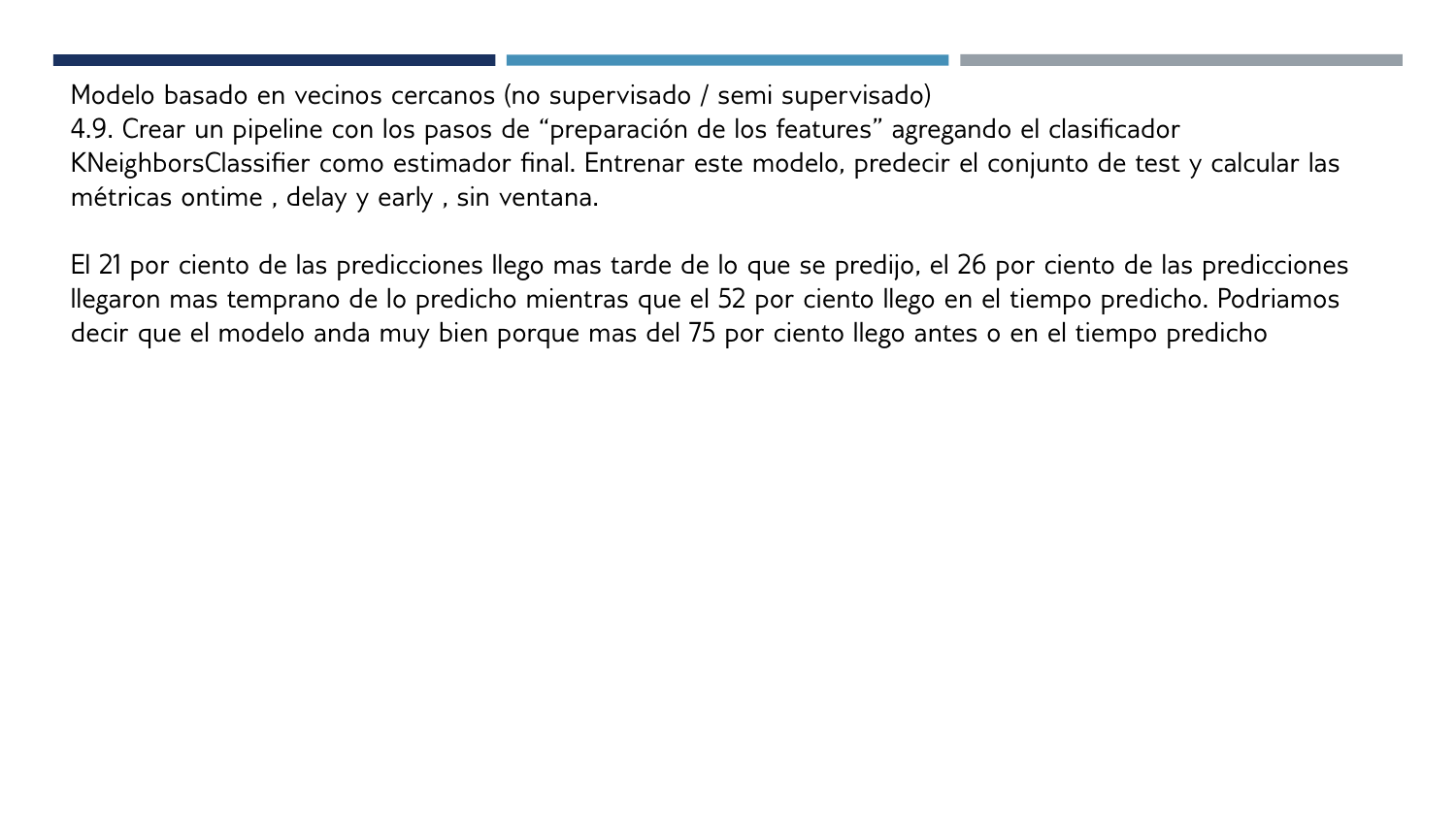

Modelo basado en vecinos cercanos (no supervisado / semi supervisado)
4.9. Crear un pipeline con los pasos de “preparación de los features” agregando el clasificador KNeighborsClassifier como estimador final. Entrenar este modelo, predecir el conjunto de test y calcular las métricas ontime , delay y early , sin ventana.

El 21 por ciento de las predicciones llego mas tarde de lo que se predijo, el 26 por ciento de las predicciones llegaron mas temprano de lo predicho mientras que el 52 por ciento llego en el tiempo predicho. Podriamos decir que el modelo anda muy bien porque mas del 75 por ciento llego antes o en el tiempo predicho